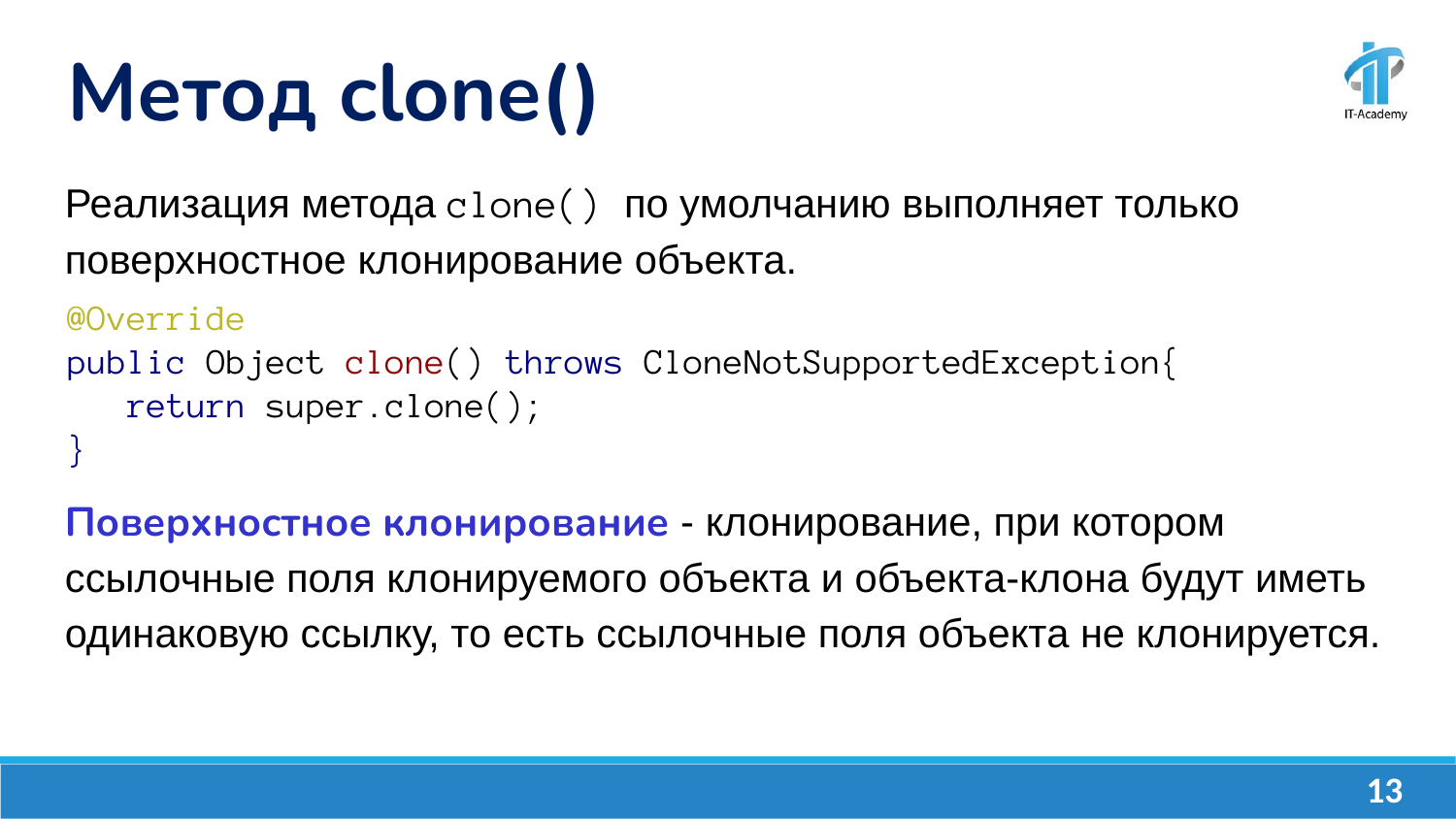

Метод clone()
Реализация метода clone() по умолчанию выполняет только поверхностное клонирование объекта.
@Override
public Object clone() throws CloneNotSupportedException{
   return super.clone();
}
Поверхностное клонирование - клонирование, при котором ссылочные поля клонируемого объекта и объекта-клона будут иметь одинаковую ссылку, то есть ссылочные поля объекта не клонируется.
13